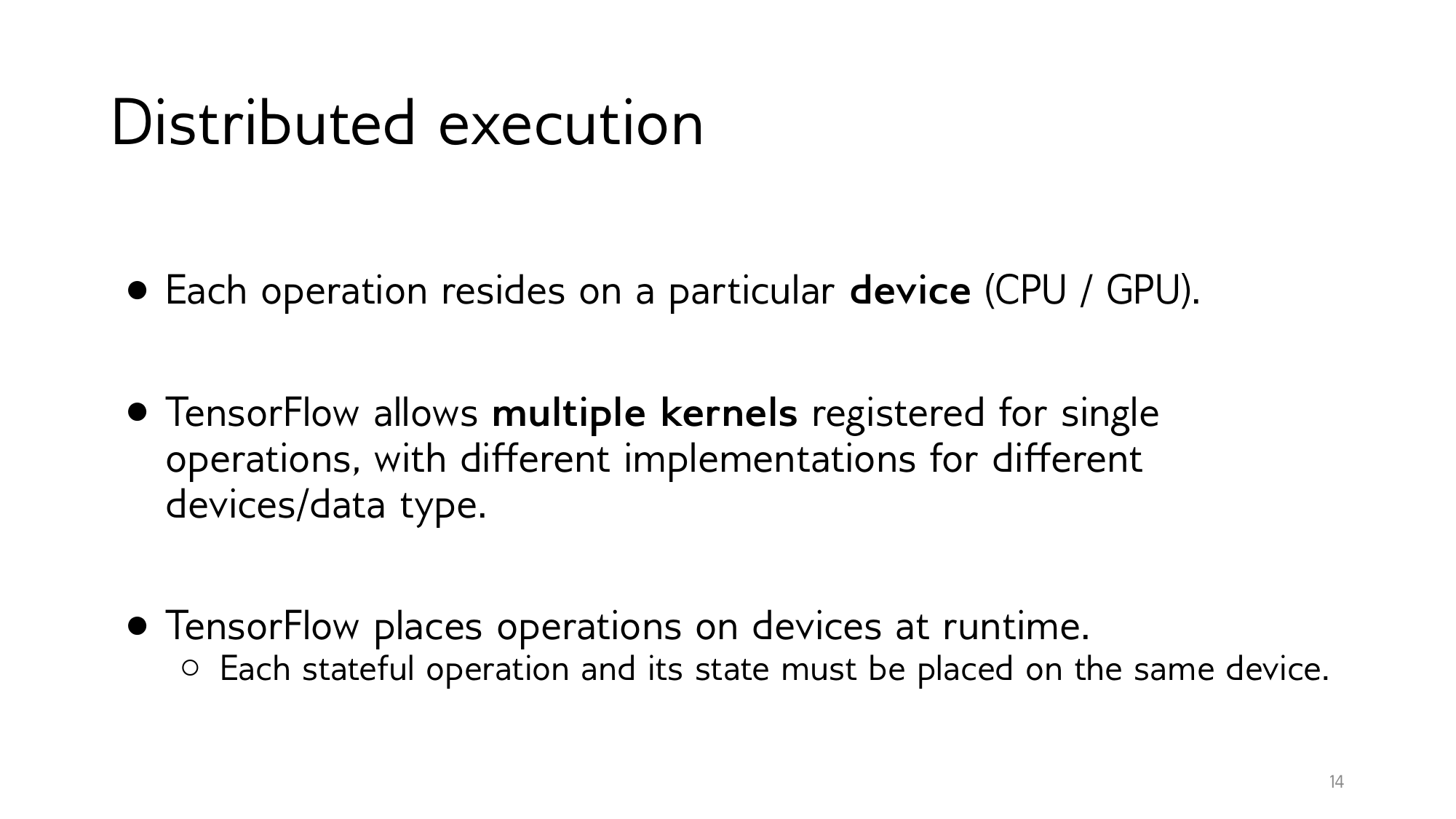

# Distributed execution
Each operation resides on a particular device (CPU / GPU).

TensorFlow allows multiple kernels registered for single operations, with different implementations for different devices/data type.

TensorFlow places operations on devices at runtime.
Each stateful operation and its state must be placed on the same device.
14